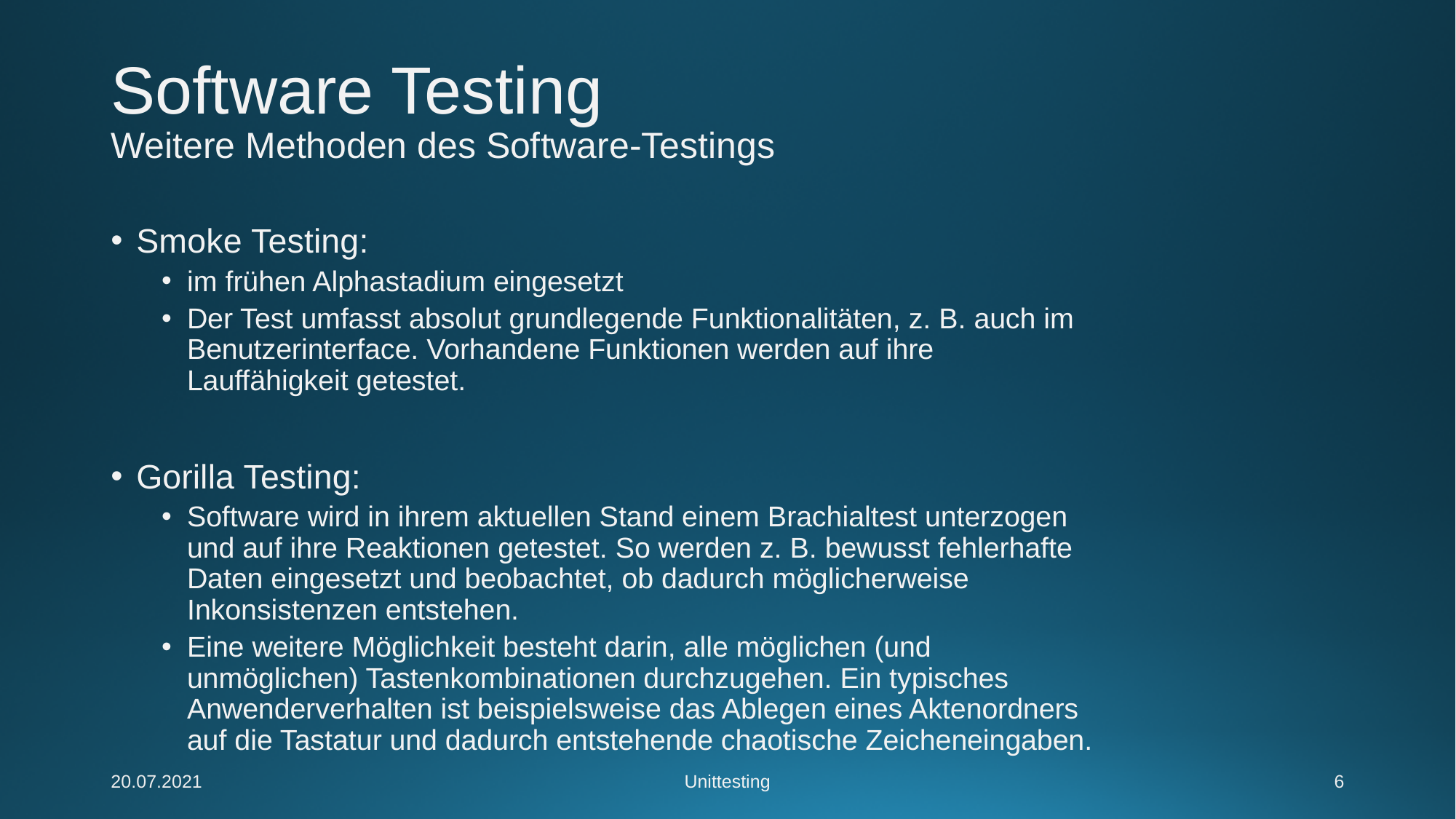

# Software Testing
Weitere Methoden des Software-Testings
Smoke Testing:
im frühen Alphastadium eingesetzt
Der Test umfasst absolut grundlegende Funktionalitäten, z. B. auch im Benutzerinterface. Vorhandene Funktionen werden auf ihre Lauffähigkeit getestet.

Gorilla Testing:
Software wird in ihrem aktuellen Stand einem Brachialtest unterzogen und auf ihre Reaktionen getestet. So werden z. B. bewusst fehlerhafte Daten eingesetzt und beobachtet, ob dadurch möglicherweise Inkonsistenzen entstehen.
Eine weitere Möglichkeit besteht darin, alle möglichen (und unmöglichen) Tastenkombinationen durchzugehen. Ein typisches Anwenderverhalten ist beispielsweise das Ablegen eines Aktenordners auf die Tastatur und dadurch entstehende chaotische Zeicheneingaben.
20.07.2021
Unittesting
6